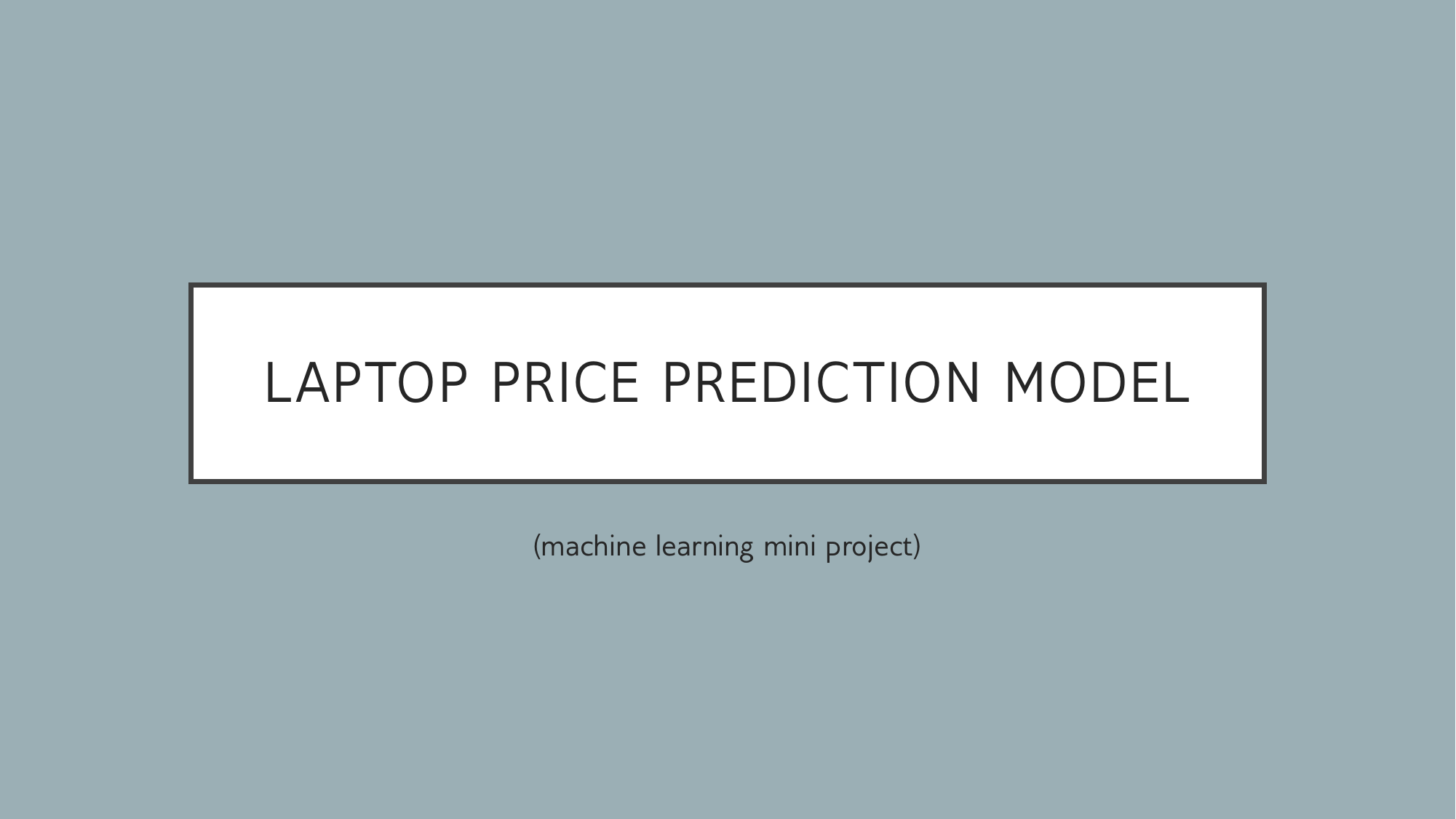

# LAPTOP PRICE PREDICTION Model
(machine learning mini project)